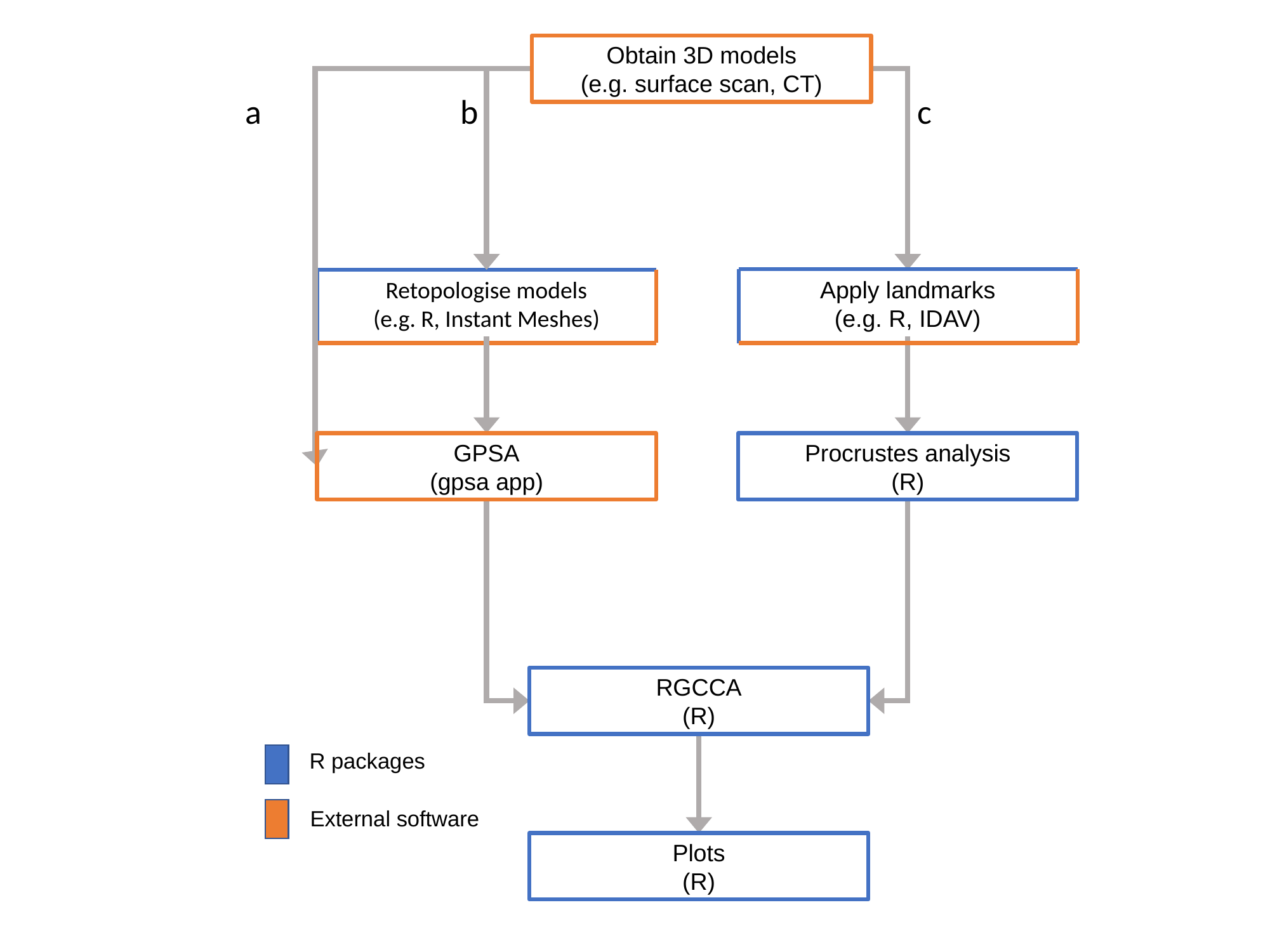

Obtain 3D models
(e.g. surface scan, CT)
a
c
b
Retopologise models
(e.g. R, Instant Meshes)
Apply landmarks
(e.g. R, IDAV)
GPSA
(gpsa app)
Procrustes analysis
(R)
RGCCA
(R)
R packages

External software
Plots
(R)